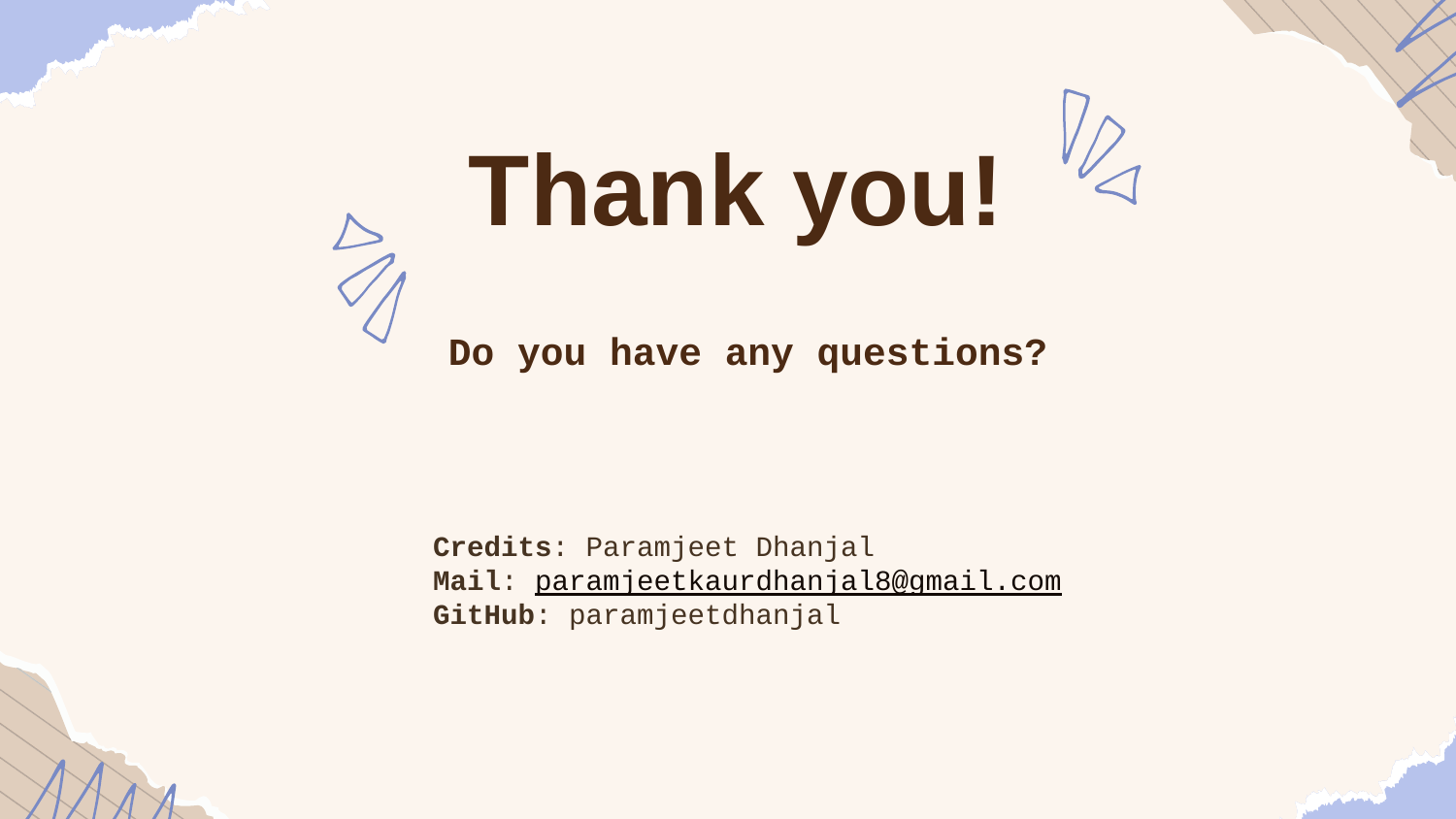

Thank you!

Do you have any questions?

Credits: Paramjeet Dhanjal
Mail: paramjeetkaurdhanjal8@gmail.com
GitHub: paramjeetdhanjal